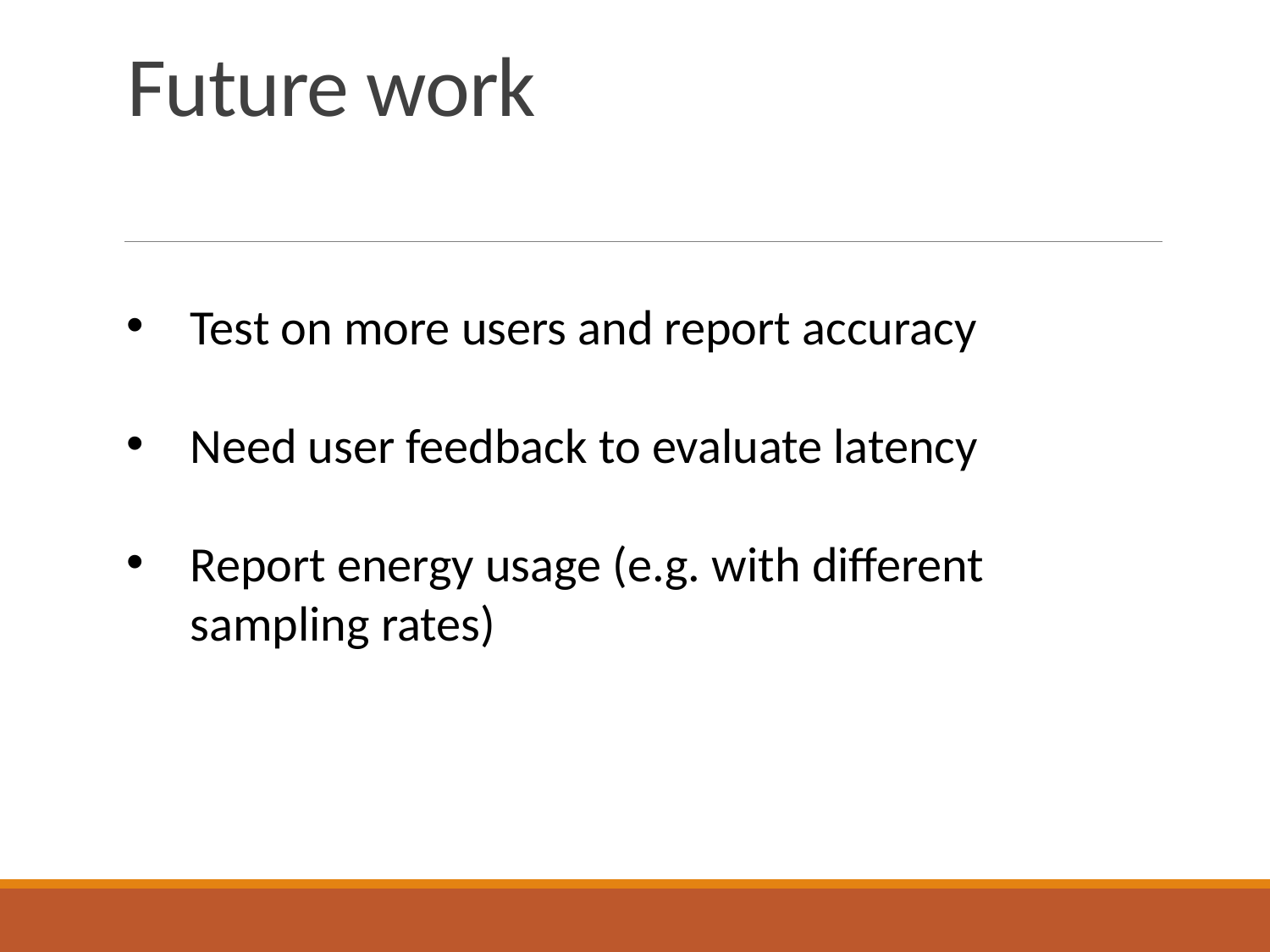

# Future work
Test on more users and report accuracy
Need user feedback to evaluate latency
Report energy usage (e.g. with different sampling rates)